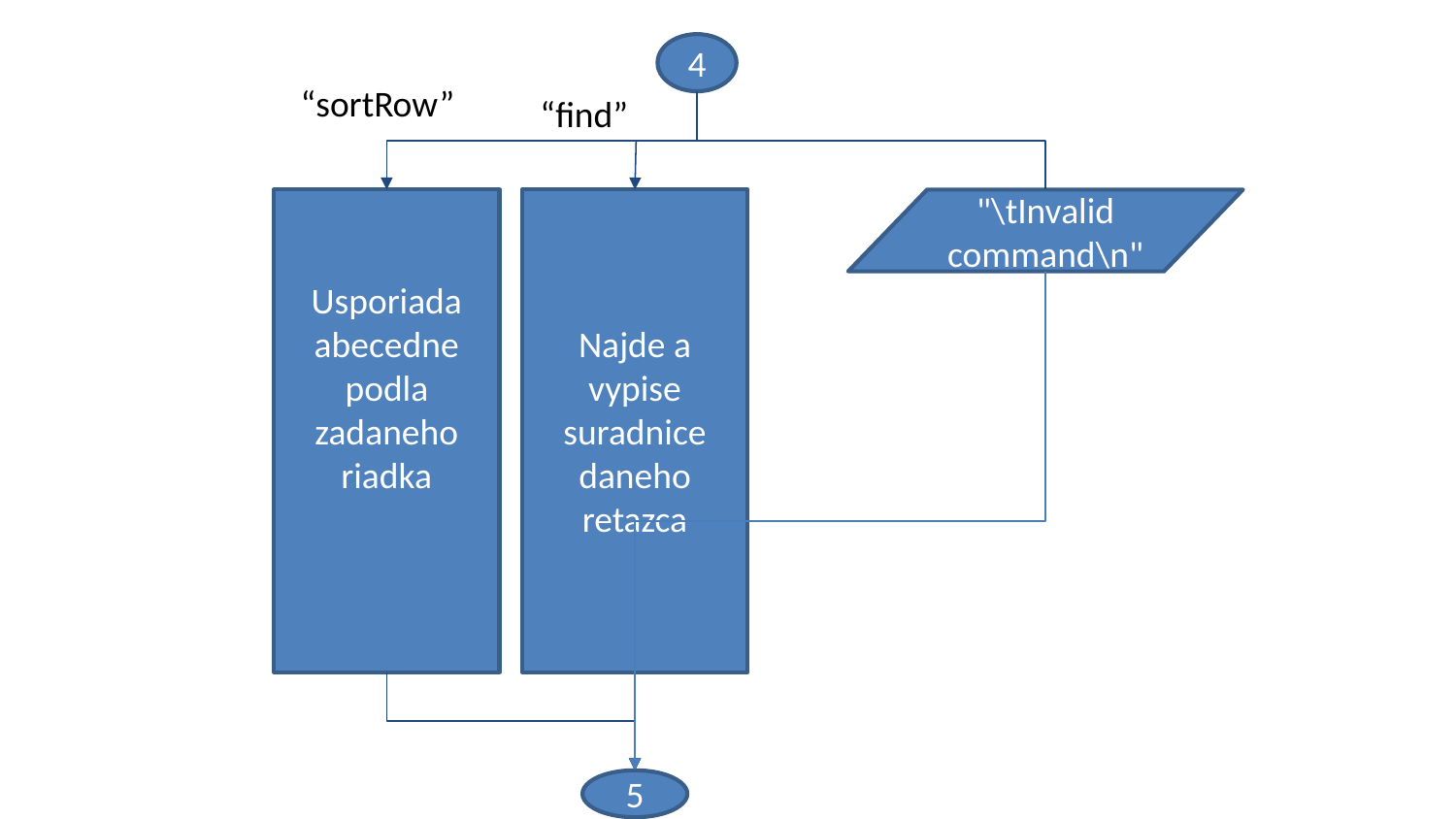

4
“sortRow”
“find”
Usporiada abecedne podla zadaneho riadka

Najde a vypise suradnice daneho retazca
"\tInvalid command\n"
5